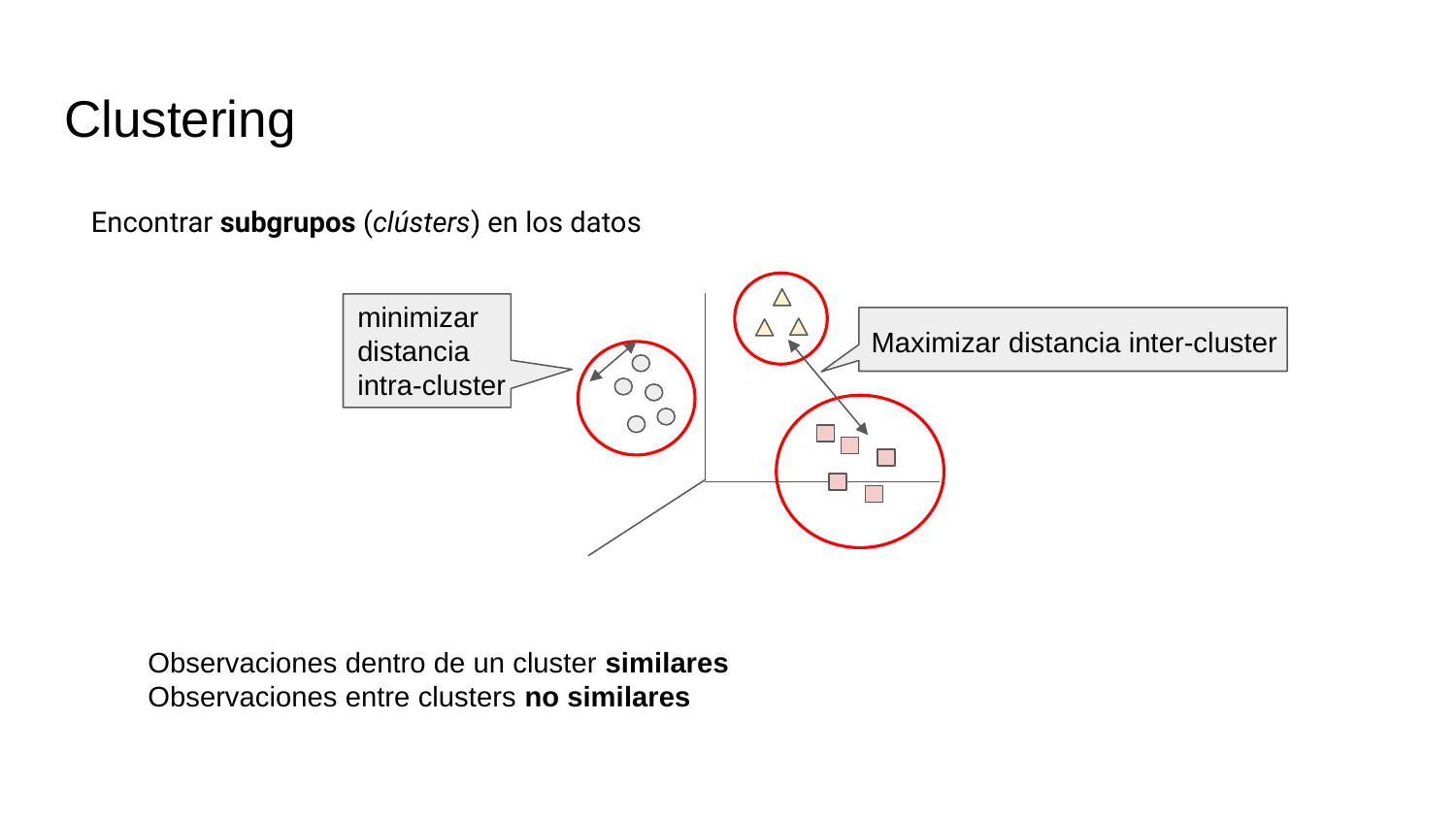

# Clustering
Encontrar subgrupos (clústers) en los datos

minimizar distancia intra-cluster

Maximizar distancia inter-cluster

Observaciones dentro de un cluster similares
Observaciones entre clusters no similares